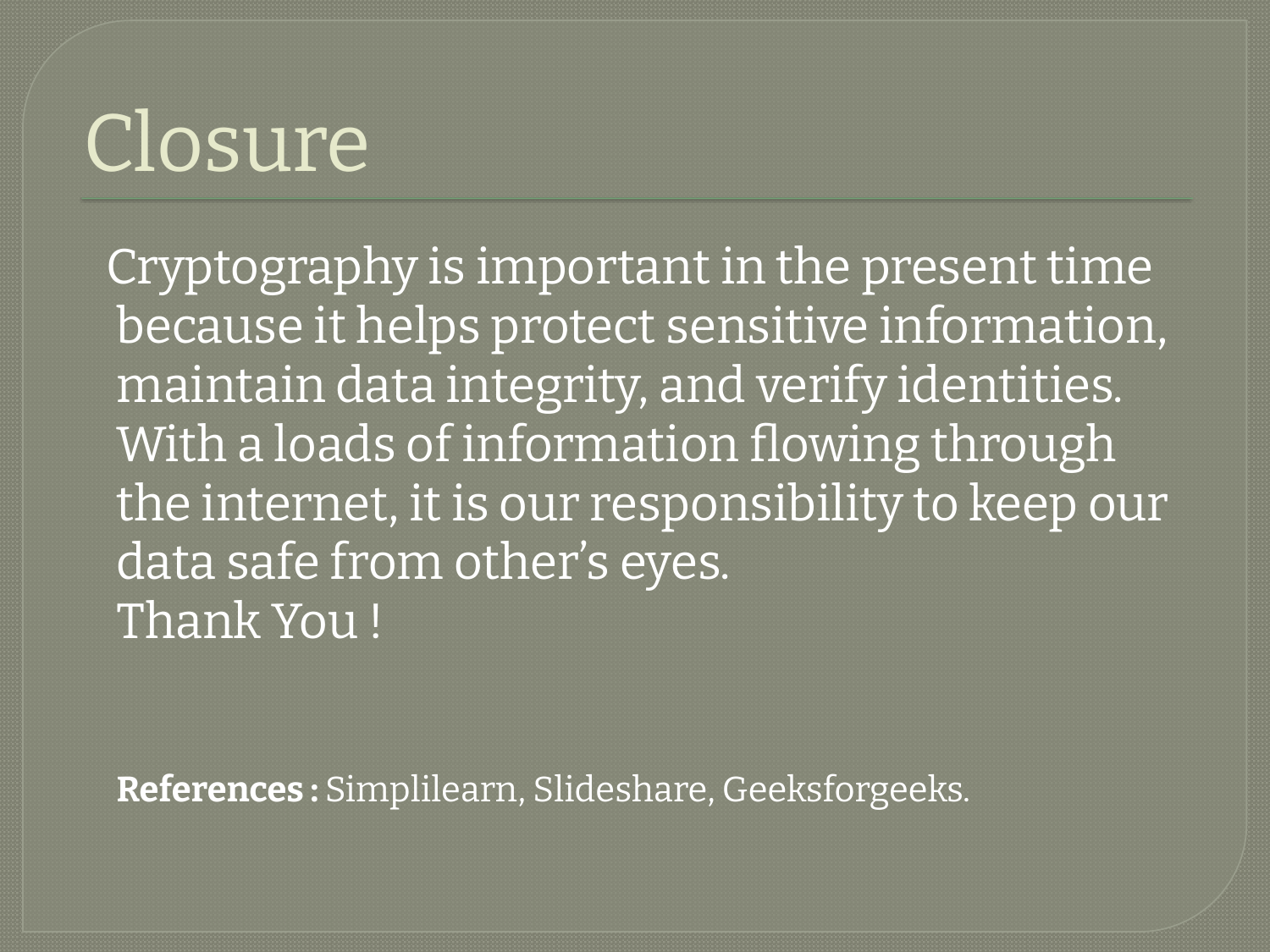

# Closure
   Cryptography is important in the present time because it helps protect sensitive information, maintain data integrity, and verify identities.  With a loads of information flowing through the internet, it is our responsibility to keep our data safe from other’s eyes.
Thank You !
References : Simplilearn, Slideshare, Geeksforgeeks.